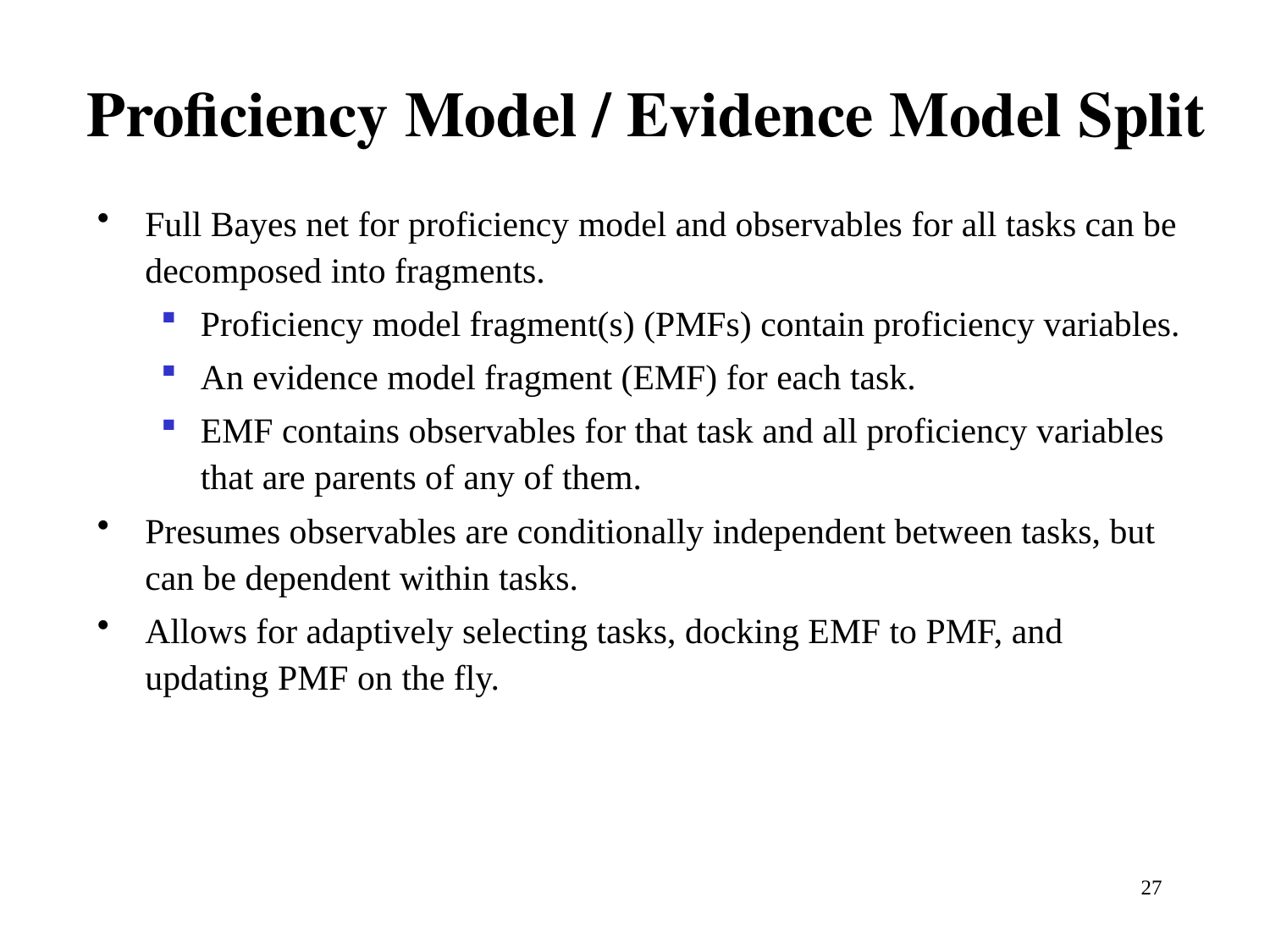

# Proficiency Model / Evidence Model Split
Full Bayes net for proficiency model and observables for all tasks can be decomposed into fragments.
Proficiency model fragment(s) (PMFs) contain proficiency variables.
An evidence model fragment (EMF) for each task.
EMF contains observables for that task and all proficiency variables that are parents of any of them.
Presumes observables are conditionally independent between tasks, but can be dependent within tasks.
Allows for adaptively selecting tasks, docking EMF to PMF, and updating PMF on the fly.
27